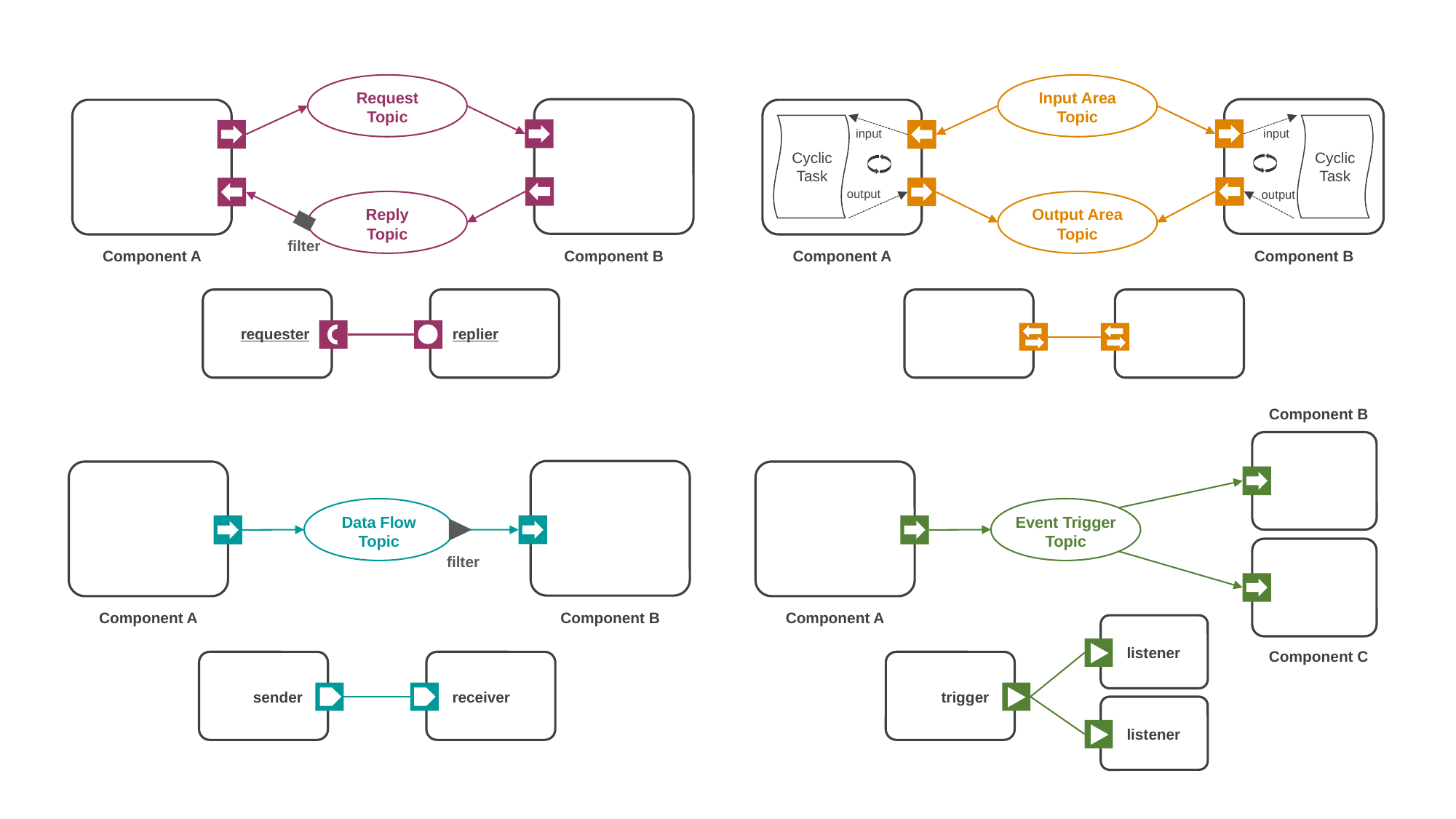

IDL

Request
Topic

Input Area
Topic

input
input

Cyclic
Task
Cyclic
Task

output
output

Reply
Topic

Output Area
Topic

filter
Component A
Component B
Component B
Component A

requester
replier

Component B

Data Flow
Topic

Event Trigger
Topic

filter

Component A
Component B
Component A

listener

trigger

listener

Component C

sender
receiver